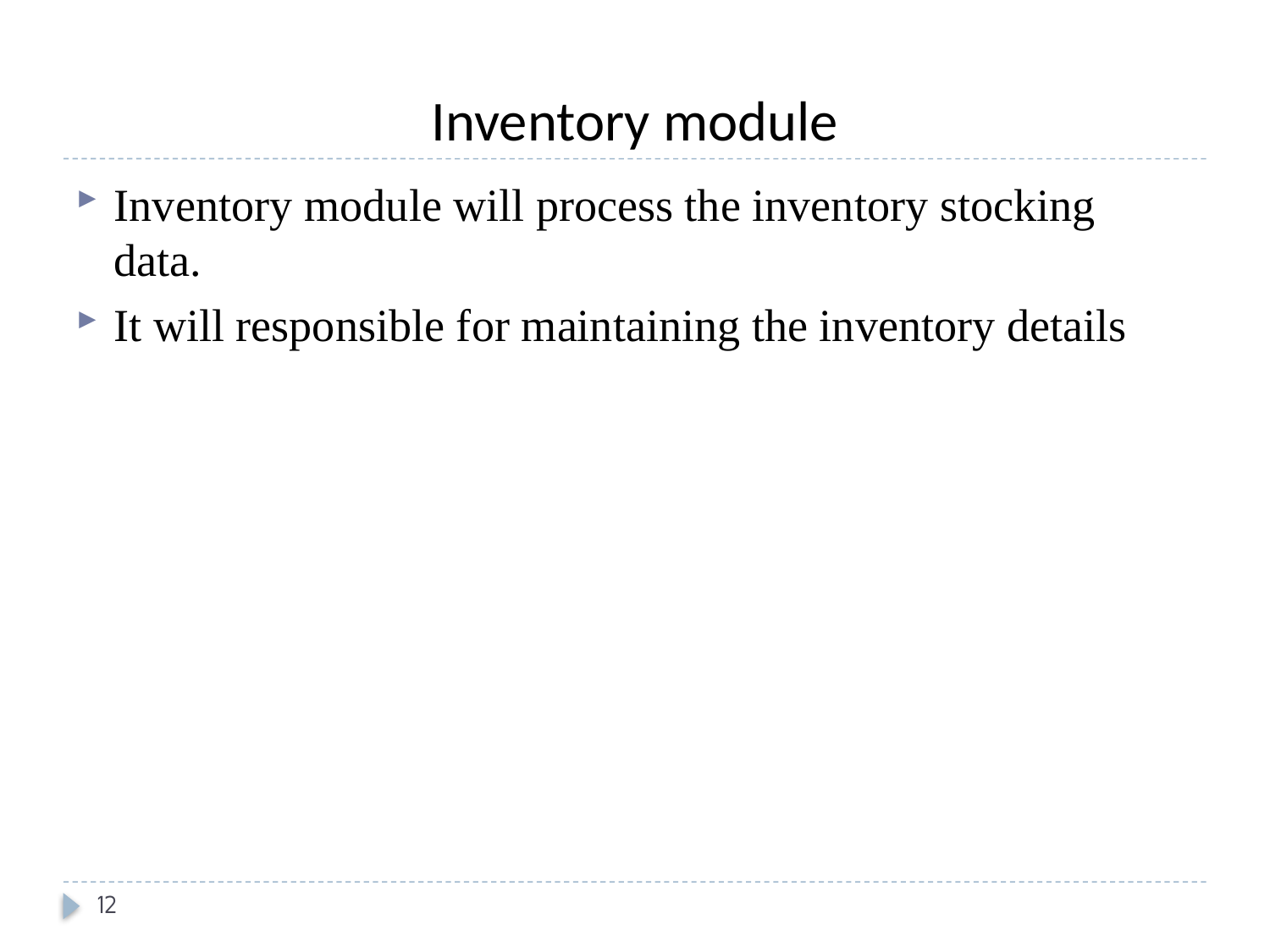

# Inventory module
Inventory module will process the inventory stocking data.
It will responsible for maintaining the inventory details

12